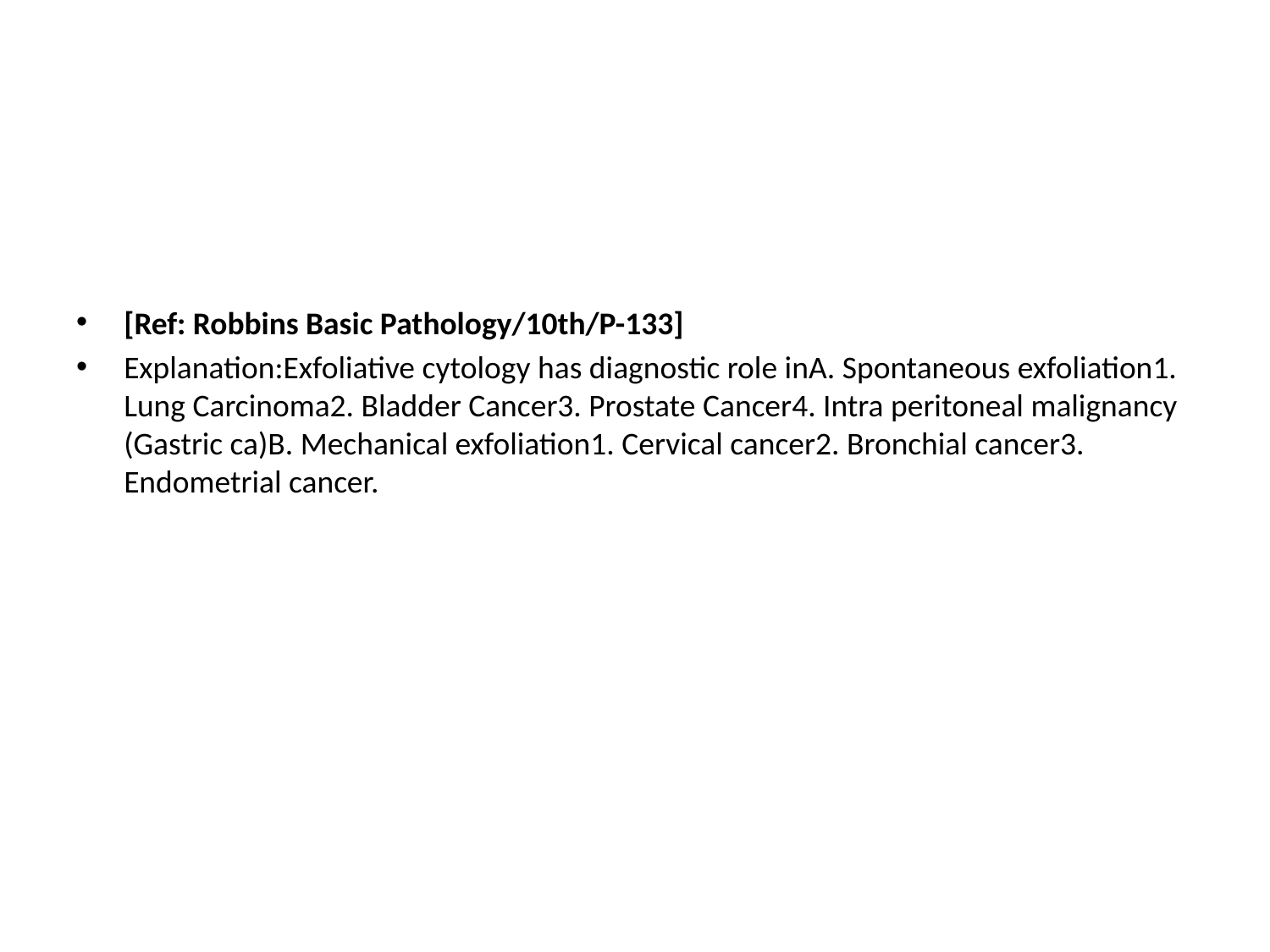

[Ref: Robbins Basic Pathology/10th/P-133]
Explanation:Exfoliative cytology has diagnostic role inA. Spontaneous exfoliation1. Lung Carcinoma2. Bladder Cancer3. Prostate Cancer4. Intra peritoneal malignancy (Gastric ca)B. Mechanical exfoliation1. Cervical cancer2. Bronchial cancer3. Endometrial cancer.